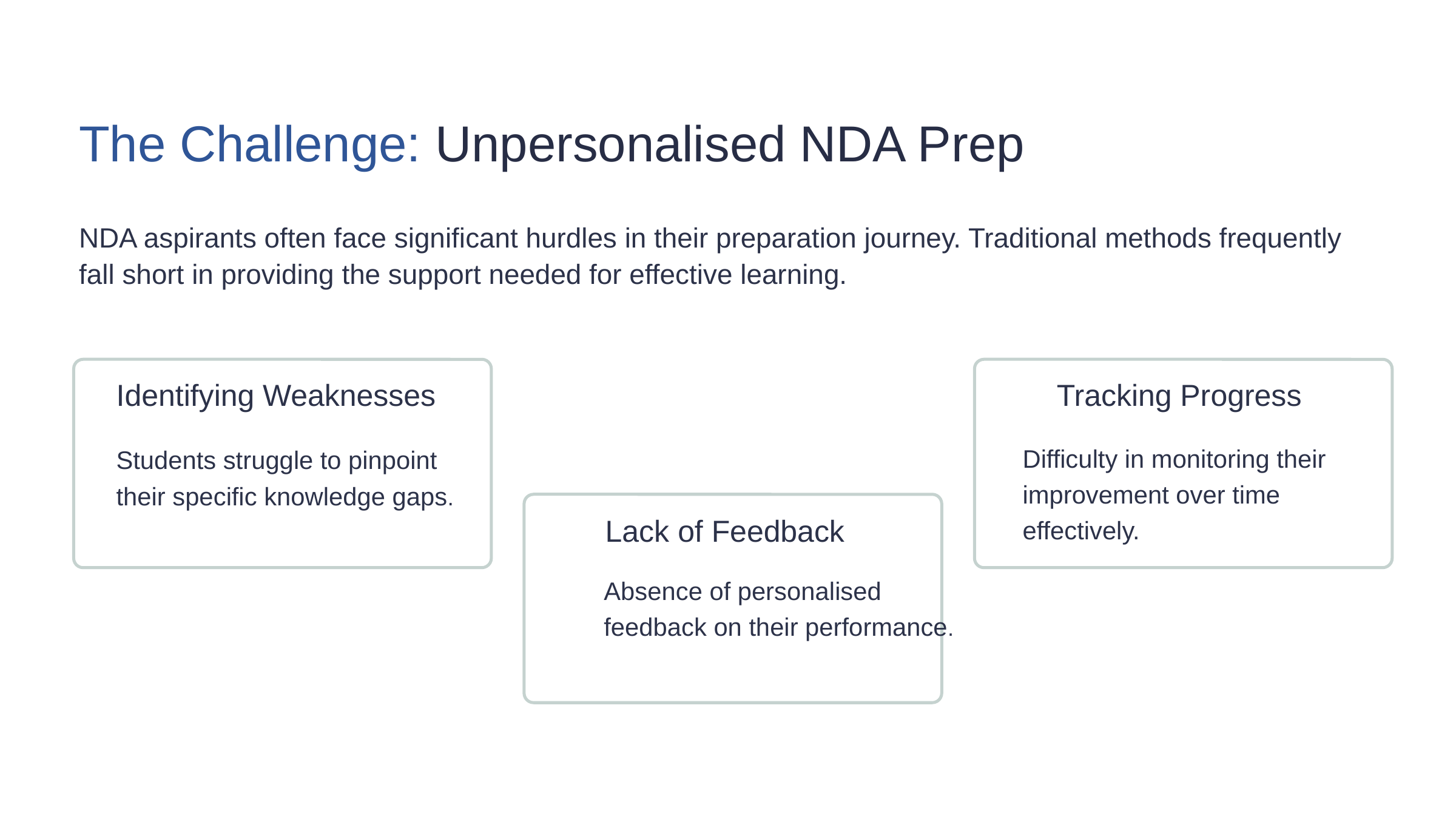

The Challenge: Unpersonalised NDA Prep
NDA aspirants often face significant hurdles in their preparation journey. Traditional methods frequently fall short in providing the support needed for effective learning.

Identifying Weaknesses
Tracking Progress
Difficulty in monitoring their improvement over time effectively.
Students struggle to pinpoint their specific knowledge gaps.

Lack of Feedback
Absence of personalised feedback on their performance.